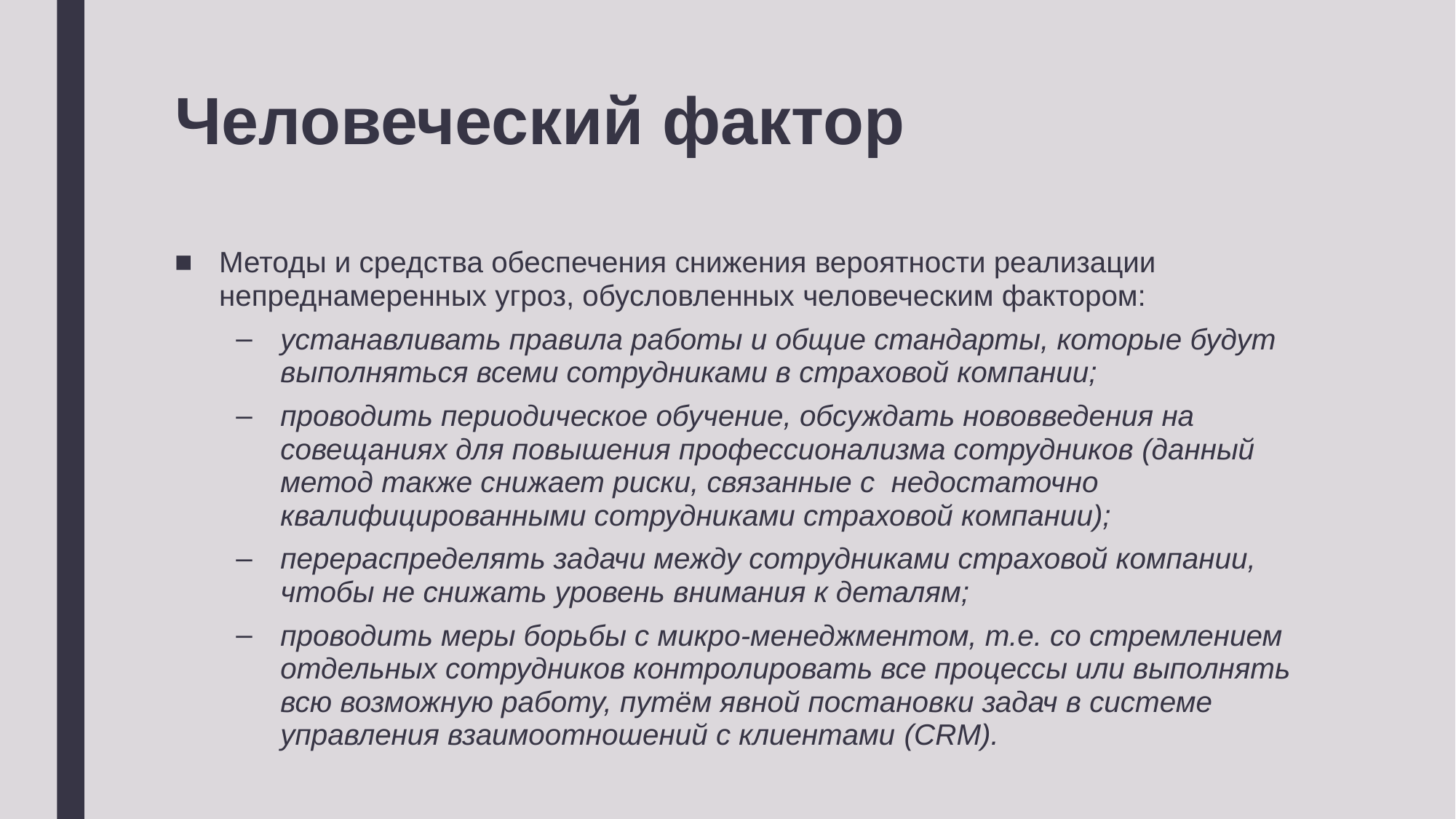

# Человеческий фактор
Методы и средства обеспечения снижения вероятности реализации непреднамеренных угроз, обусловленных человеческим фактором:
устанавливать правила работы и общие стандарты, которые будут выполняться всеми сотрудниками в страховой компании;
проводить периодическое обучение, обсуждать нововведения на совещаниях для повышения профессионализма сотрудников (данный метод также снижает риски, связанные с  недостаточно квалифицированными сотрудниками страховой компании);
перераспределять задачи между сотрудниками страховой компании, чтобы не снижать уровень внимания к деталям;
проводить меры борьбы с микро-менеджментом, т.е. со стремлением отдельных сотрудников контролировать все процессы или выполнять всю возможную работу, путём явной постановки задач в системе управления взаимоотношений с клиентами (CRM).